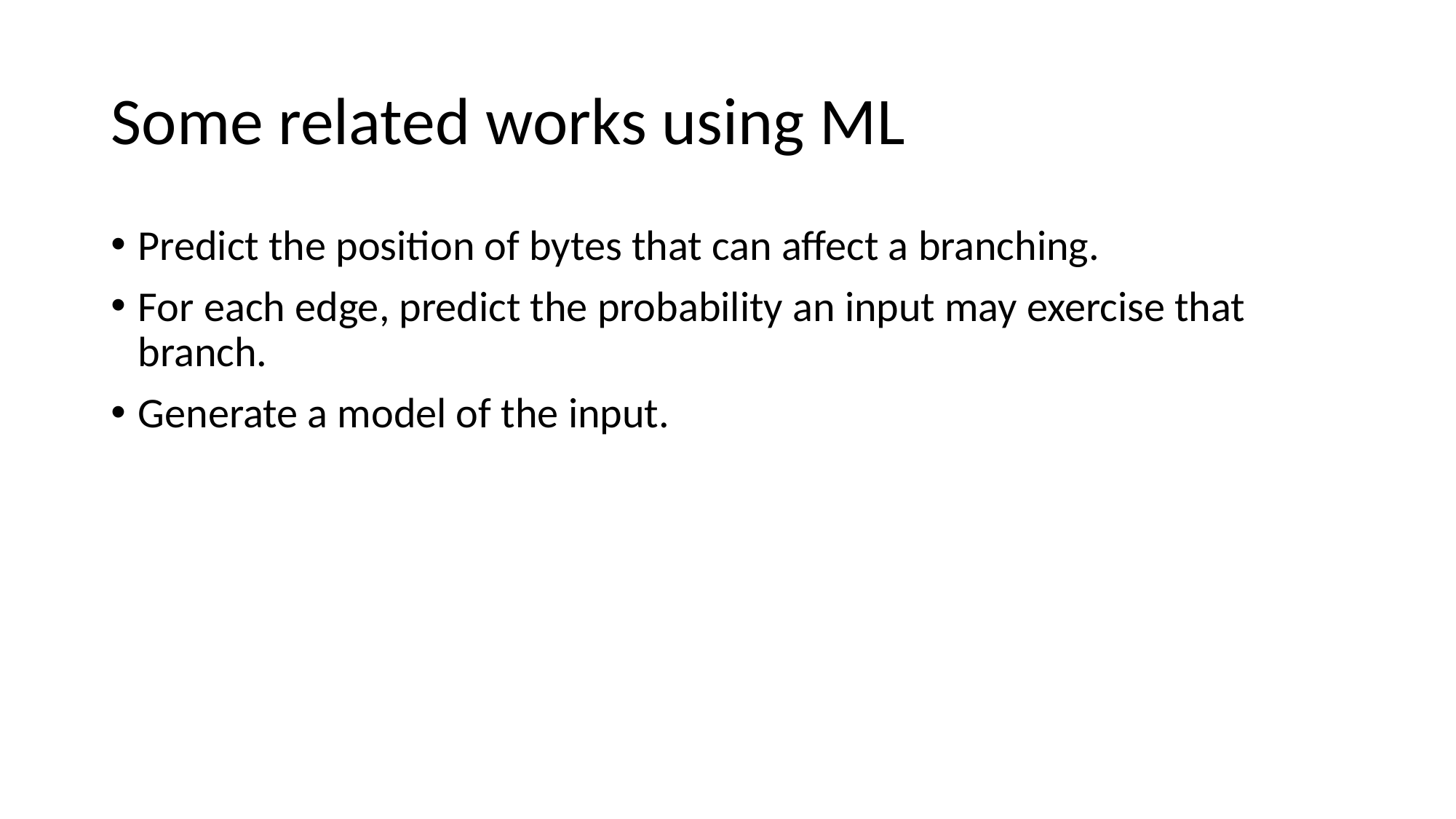

# Some related works using ML
Predict the position of bytes that can affect a branching.
For each edge, predict the probability an input may exercise that branch.
Generate a model of the input.